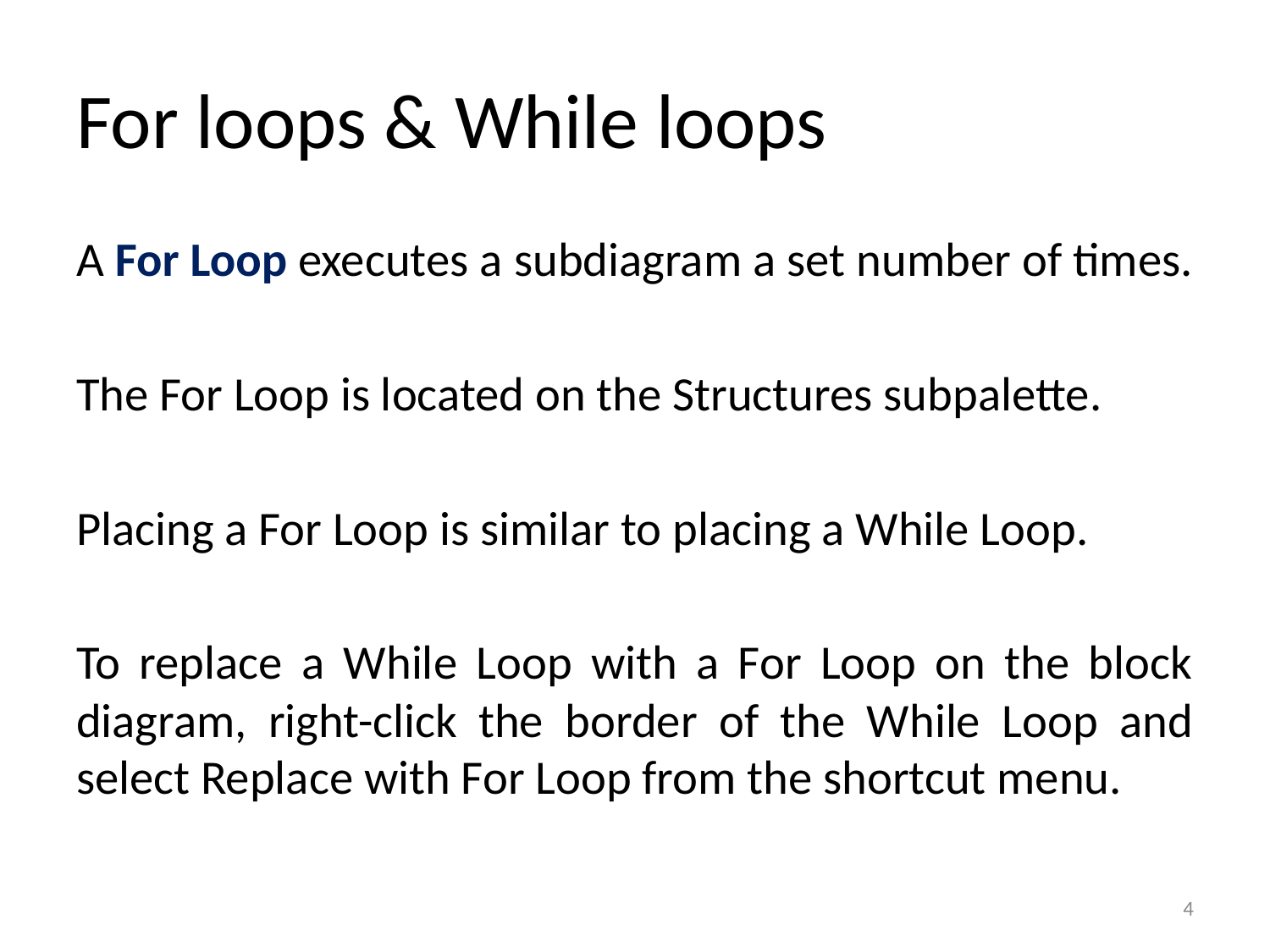

# For loops & While loops
A For Loop executes a subdiagram a set number of times.

The For Loop is located on the Structures subpalette.

Placing a For Loop is similar to placing a While Loop.

To replace a While Loop with a For Loop on the block diagram, right-click the border of the While Loop and select Replace with For Loop from the shortcut menu.
4